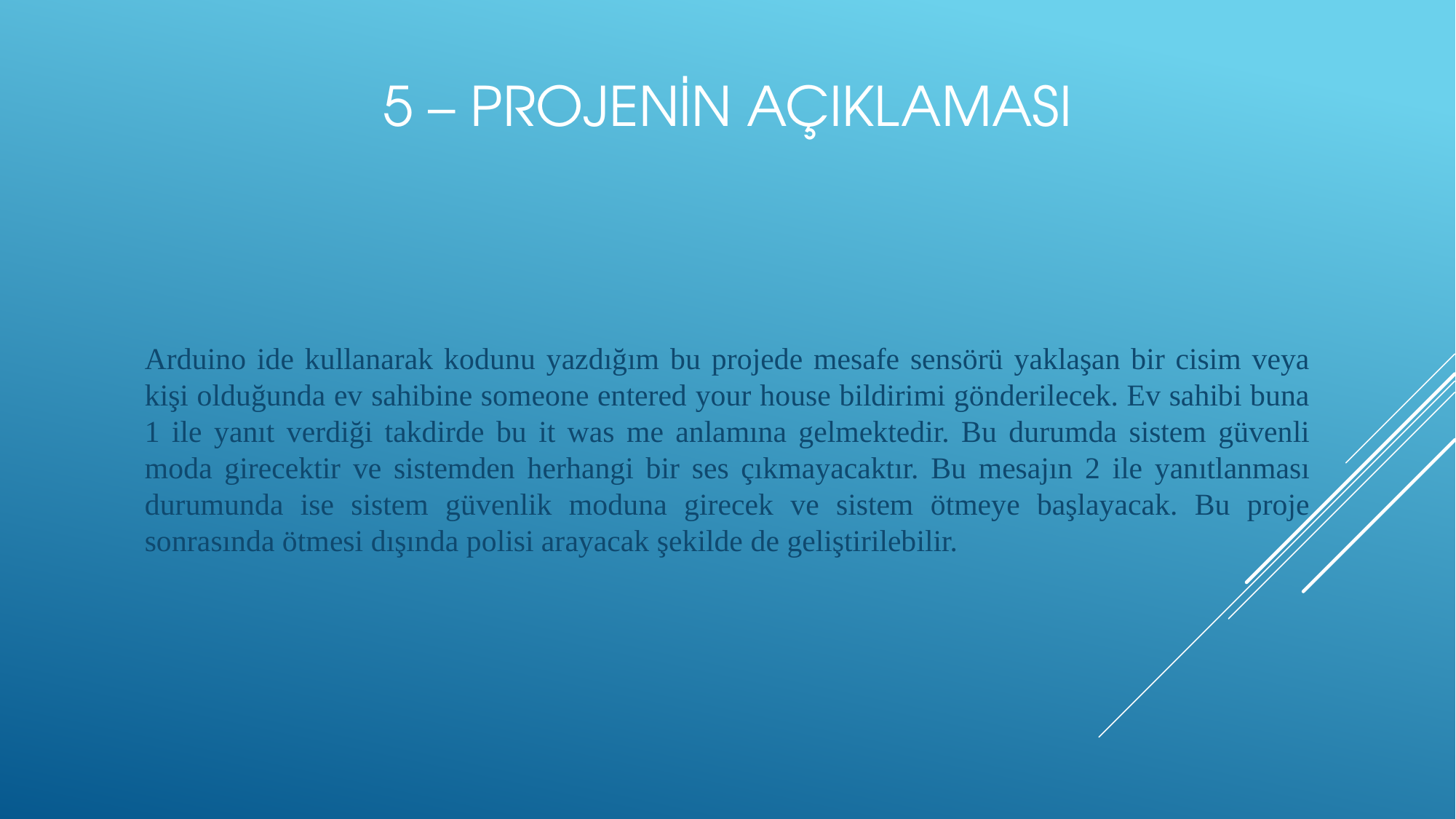

# 5 – projenin Açıklaması

Arduino ide kullanarak kodunu yazdığım bu projede mesafe sensörü yaklaşan bir cisim veya kişi olduğunda ev sahibine someone entered your house bildirimi gönderilecek. Ev sahibi buna 1 ile yanıt verdiği takdirde bu it was me anlamına gelmektedir. Bu durumda sistem güvenli moda girecektir ve sistemden herhangi bir ses çıkmayacaktır. Bu mesajın 2 ile yanıtlanması durumunda ise sistem güvenlik moduna girecek ve sistem ötmeye başlayacak. Bu proje sonrasında ötmesi dışında polisi arayacak şekilde de geliştirilebilir.